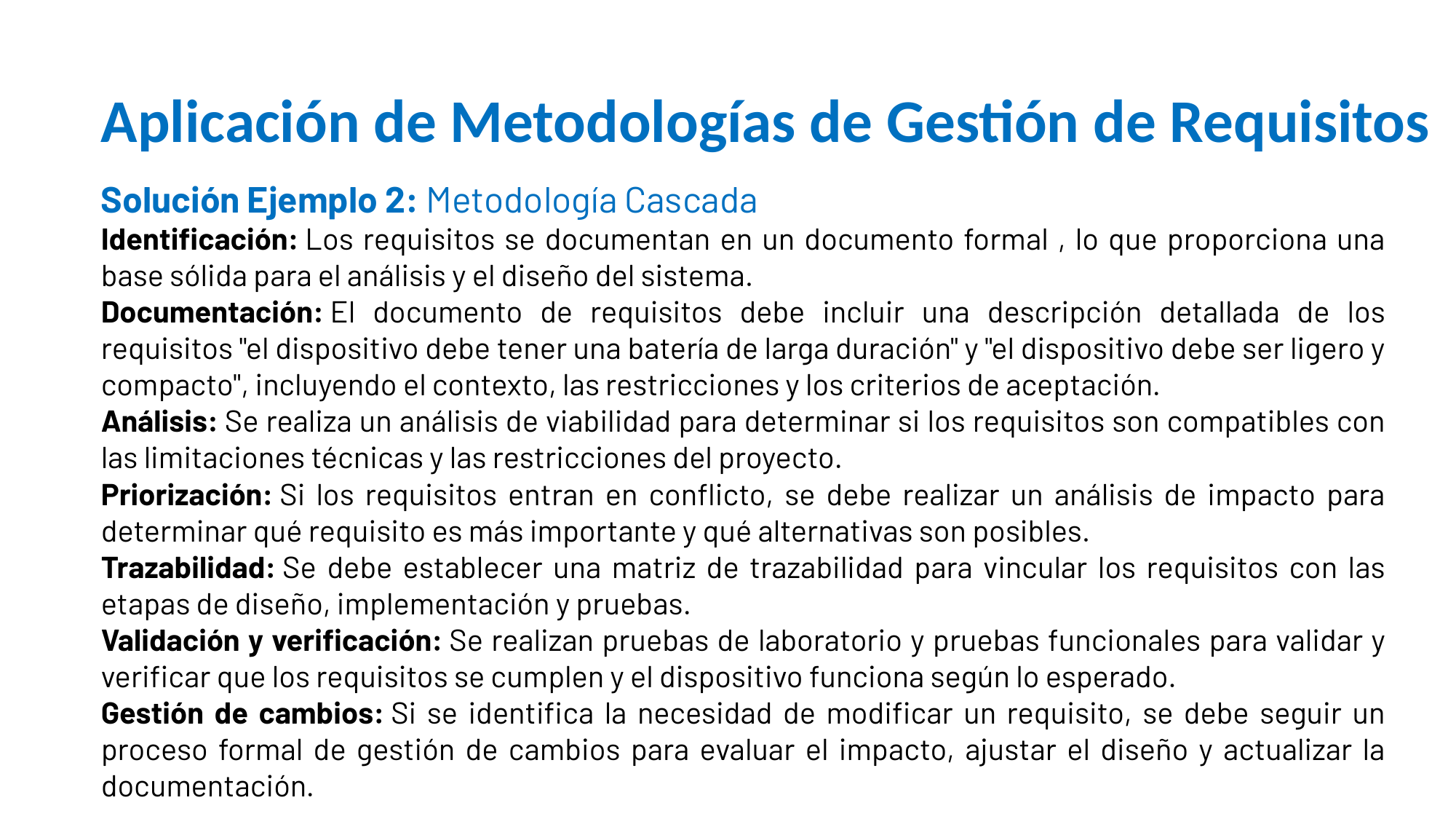

# Aplicación de Metodologías de Gestión de Requisitos
Solución Ejemplo 2: Metodología Cascada
Identificación: Los requisitos se documentan en un documento formal , lo que proporciona una base sólida para el análisis y el diseño del sistema.
Documentación: El documento de requisitos debe incluir una descripción detallada de los requisitos "el dispositivo debe tener una batería de larga duración" y "el dispositivo debe ser ligero y compacto", incluyendo el contexto, las restricciones y los criterios de aceptación.
Análisis: Se realiza un análisis de viabilidad para determinar si los requisitos son compatibles con las limitaciones técnicas y las restricciones del proyecto.
Priorización: Si los requisitos entran en conflicto, se debe realizar un análisis de impacto para determinar qué requisito es más importante y qué alternativas son posibles.
Trazabilidad: Se debe establecer una matriz de trazabilidad para vincular los requisitos con las etapas de diseño, implementación y pruebas.
Validación y verificación: Se realizan pruebas de laboratorio y pruebas funcionales para validar y verificar que los requisitos se cumplen y el dispositivo funciona según lo esperado.
Gestión de cambios: Si se identifica la necesidad de modificar un requisito, se debe seguir un proceso formal de gestión de cambios para evaluar el impacto, ajustar el diseño y actualizar la documentación.